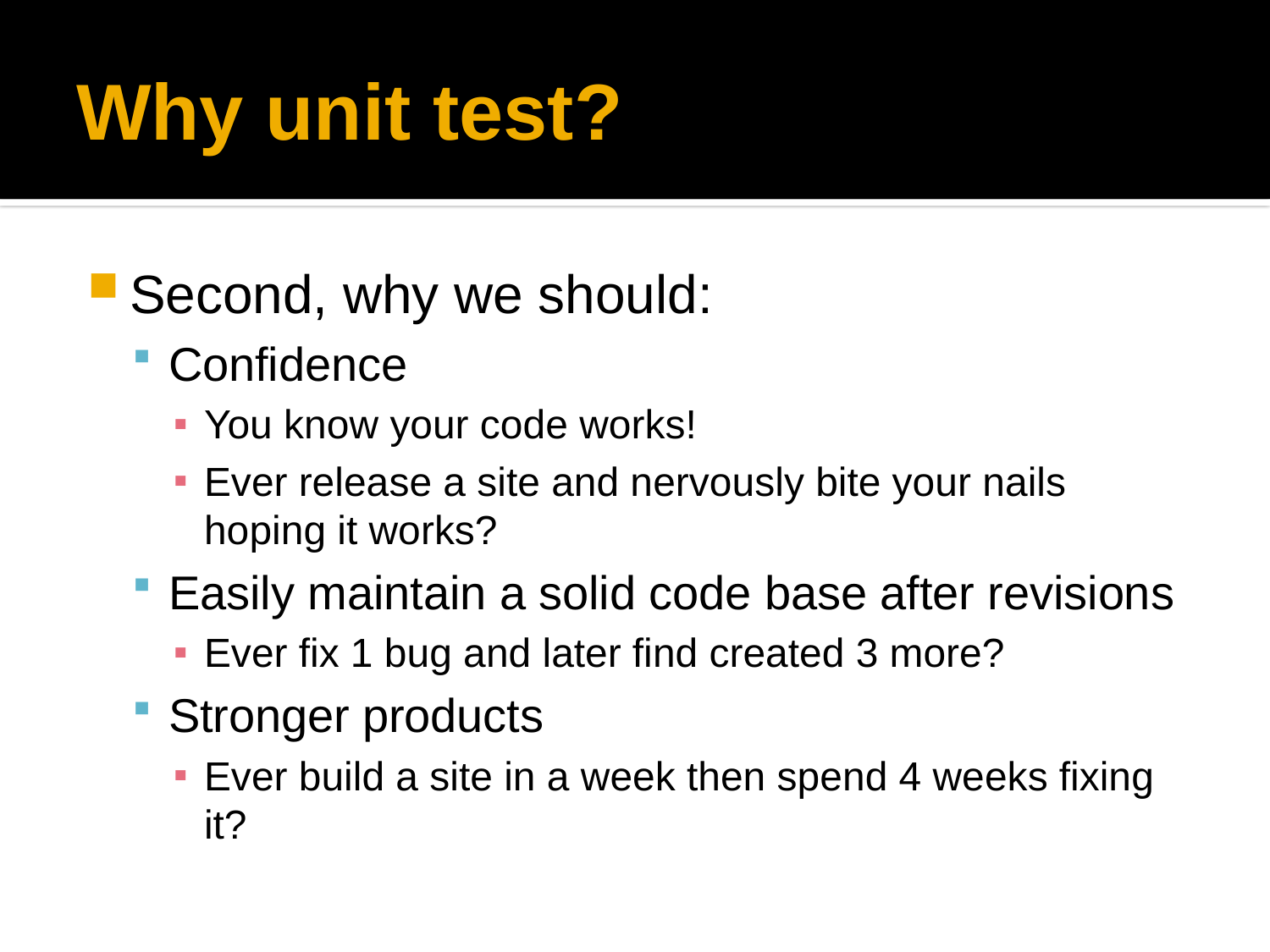

# Why unit test?
Second, why we should:
Confidence
You know your code works!
Ever release a site and nervously bite your nails hoping it works?
Easily maintain a solid code base after revisions
Ever fix 1 bug and later find created 3 more?
Stronger products
Ever build a site in a week then spend 4 weeks fixing it?